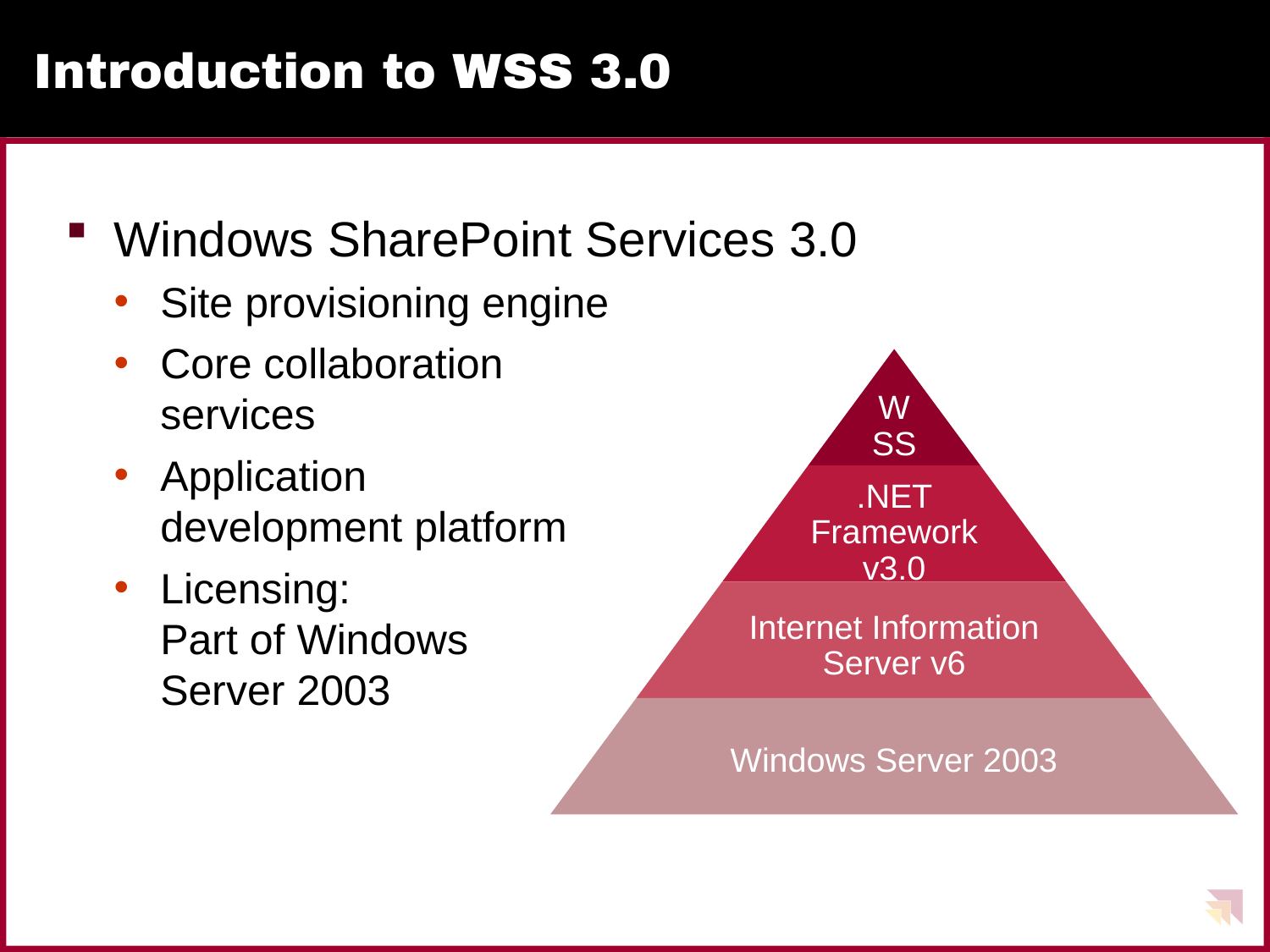

# Introduction to WSS 3.0
Windows SharePoint Services 3.0
Site provisioning engine
Core collaboration
services
Application
development platform
Licensing:
Part of Windows
Server 2003
WSS
3.0
.NET Framework v3.0
Internet Information Server v6
Windows Server 2003